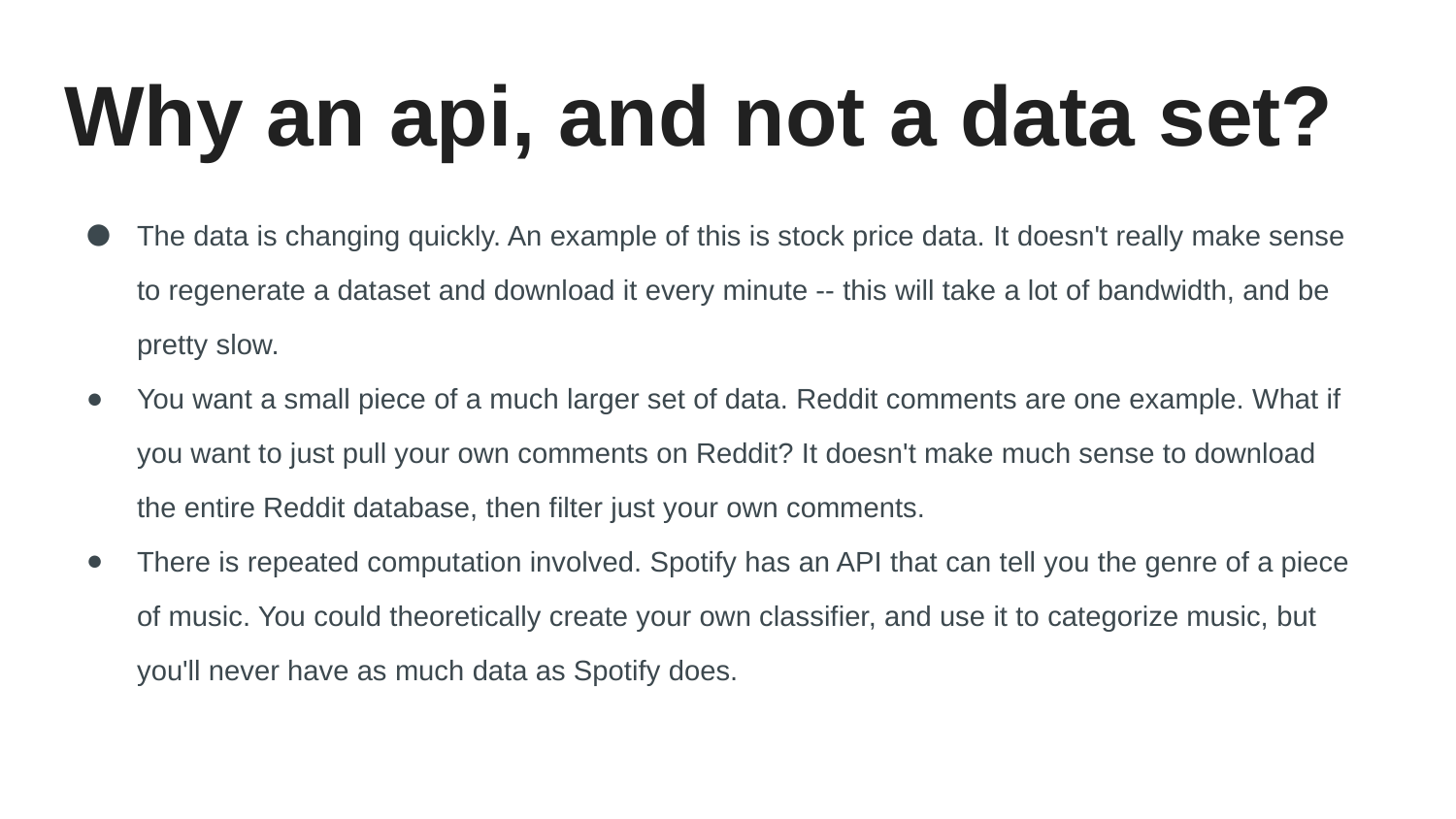

# Why an api, and not a data set?
The data is changing quickly. An example of this is stock price data. It doesn't really make sense to regenerate a dataset and download it every minute -- this will take a lot of bandwidth, and be pretty slow.
You want a small piece of a much larger set of data. Reddit comments are one example. What if you want to just pull your own comments on Reddit? It doesn't make much sense to download the entire Reddit database, then filter just your own comments.
There is repeated computation involved. Spotify has an API that can tell you the genre of a piece of music. You could theoretically create your own classifier, and use it to categorize music, but you'll never have as much data as Spotify does.